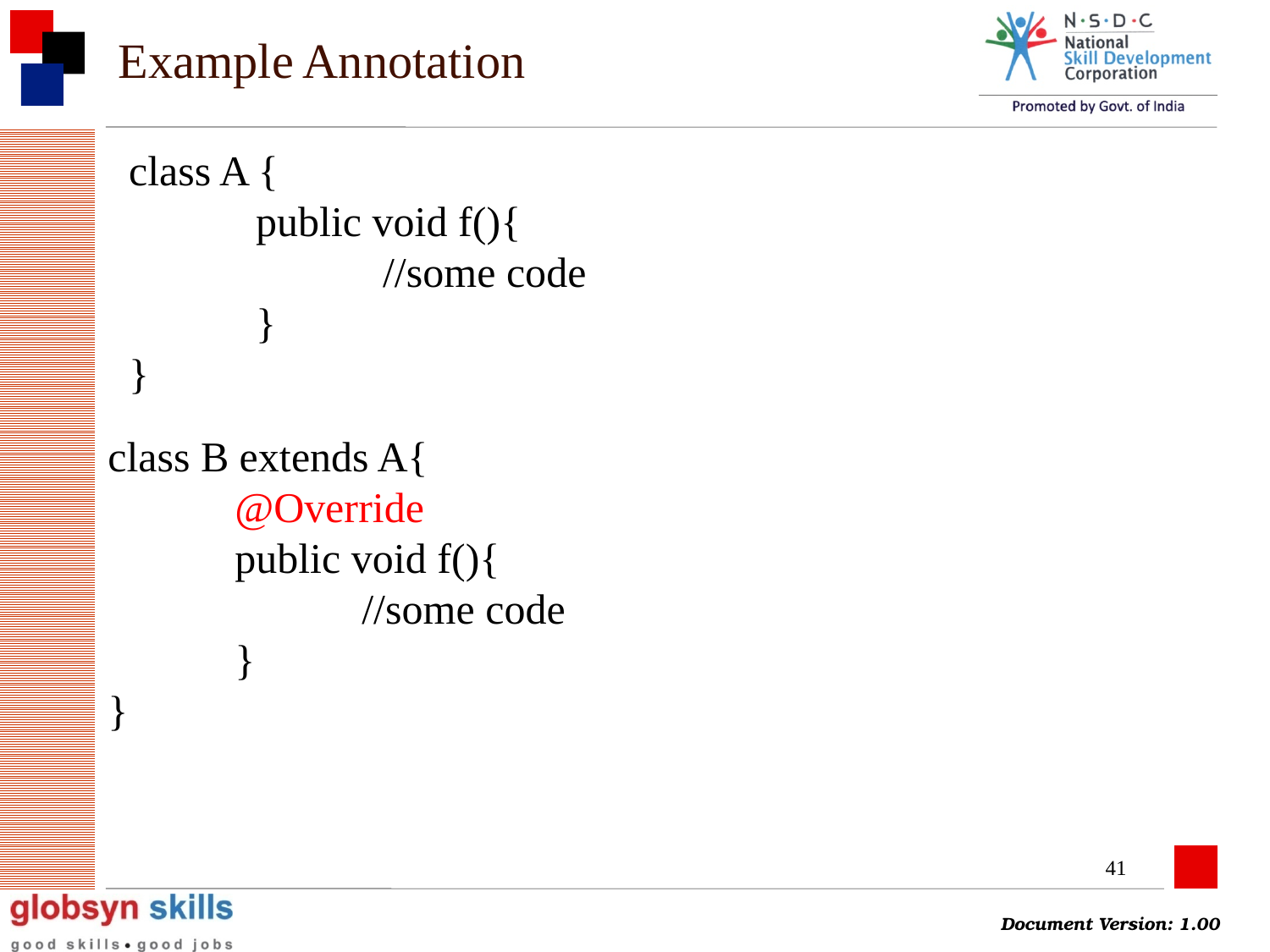

# Example Annotation
class A {
	public void f(){
		//some code
	}
}
class B extends A{
	@Override
	public void f(){
		//some code
	}
}